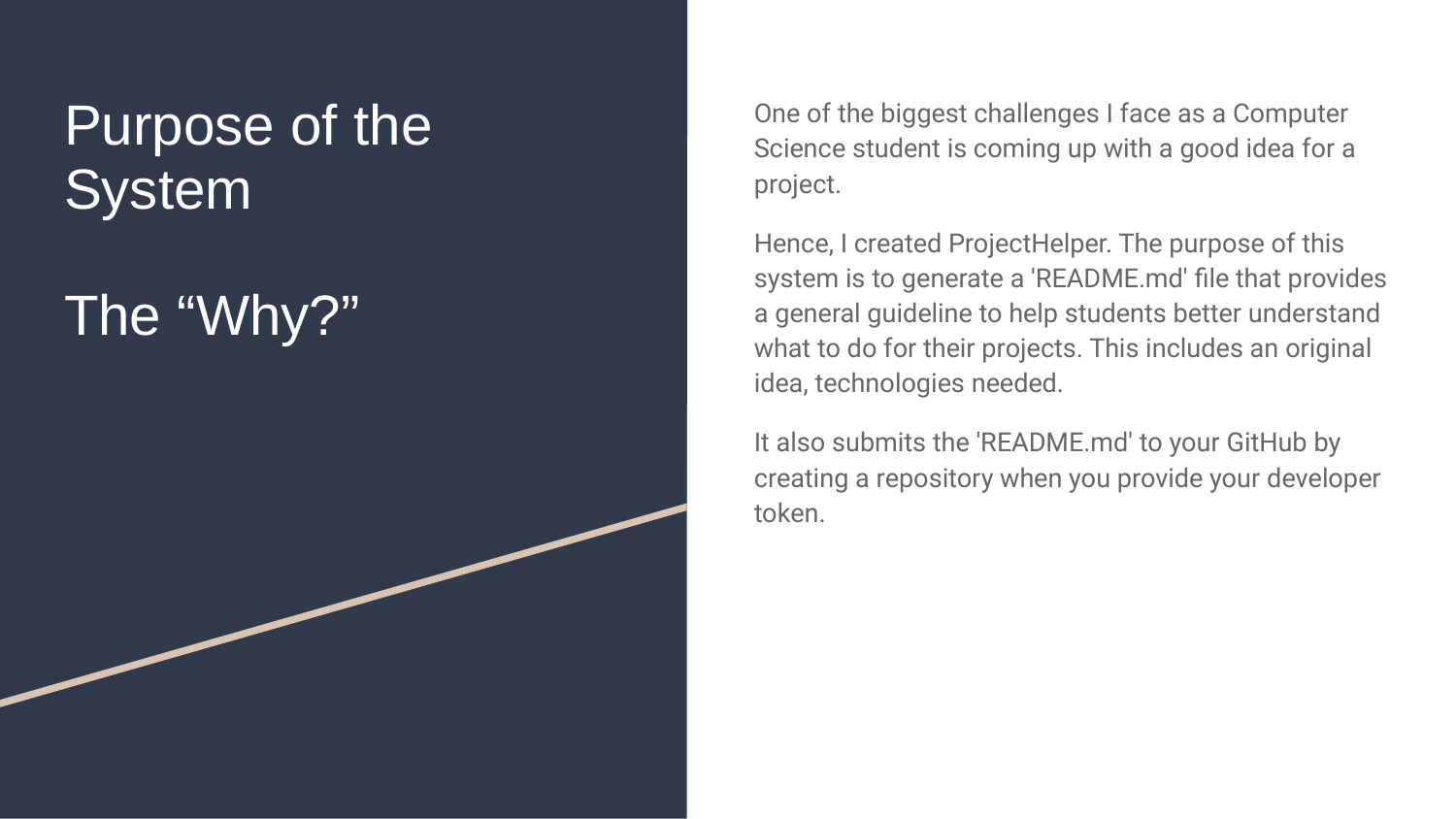

# Purpose of the System

The “Why?”
One of the biggest challenges I face as a Computer Science student is coming up with a good idea for a project.
Hence, I created ProjectHelper. The purpose of this system is to generate a 'README.md' file that provides a general guideline to help students better understand what to do for their projects. This includes an original idea, technologies needed.
It also submits the 'README.md' to your GitHub by creating a repository when you provide your developer token.